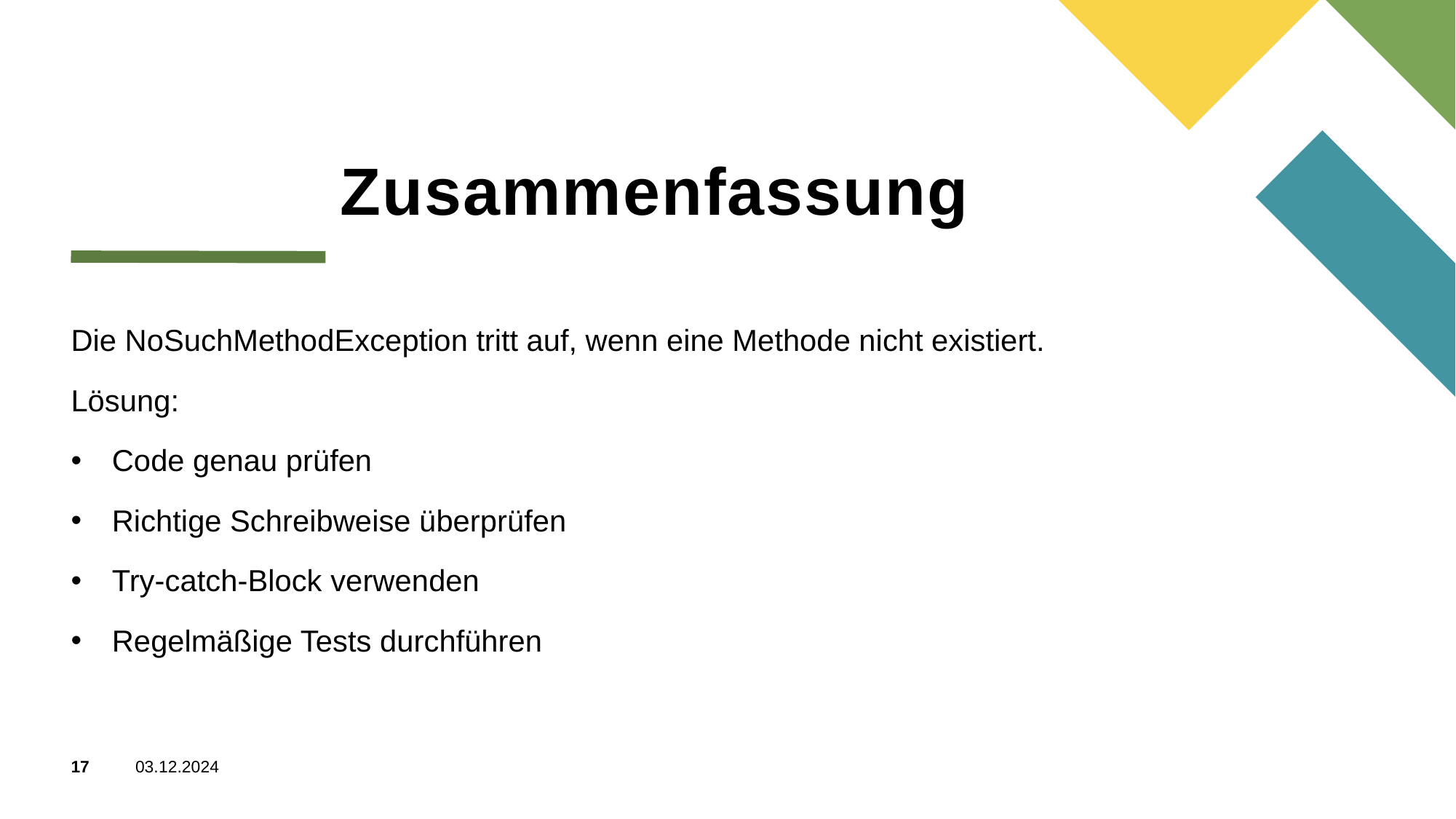

# Zusammenfassung
Die NoSuchMethodException tritt auf, wenn eine Methode nicht existiert.
Lösung:
Code genau prüfen
Richtige Schreibweise überprüfen
Try-catch-Block verwenden
Regelmäßige Tests durchführen
17
03.12.2024